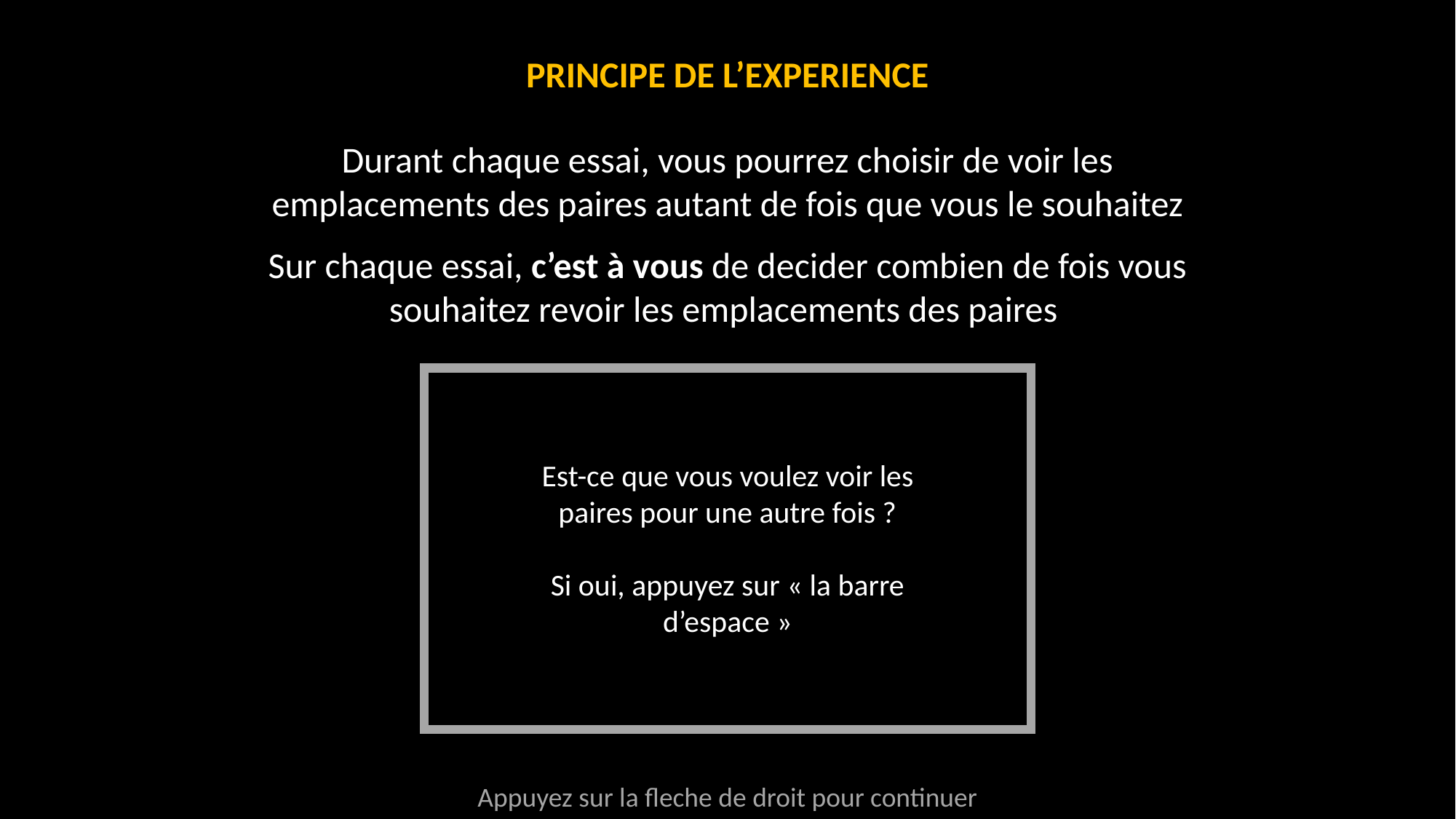

PRINCIPE DE L’EXPERIENCE
Durant chaque essai, vous pourrez choisir de voir les emplacements des paires autant de fois que vous le souhaitez
Sur chaque essai, c’est à vous de decider combien de fois vous souhaitez revoir les emplacements des paires

Est-ce que vous voulez voir les paires pour une autre fois ?

Si oui, appuyez sur « la barre d’espace »
Appuyez sur la fleche de droit pour continuer